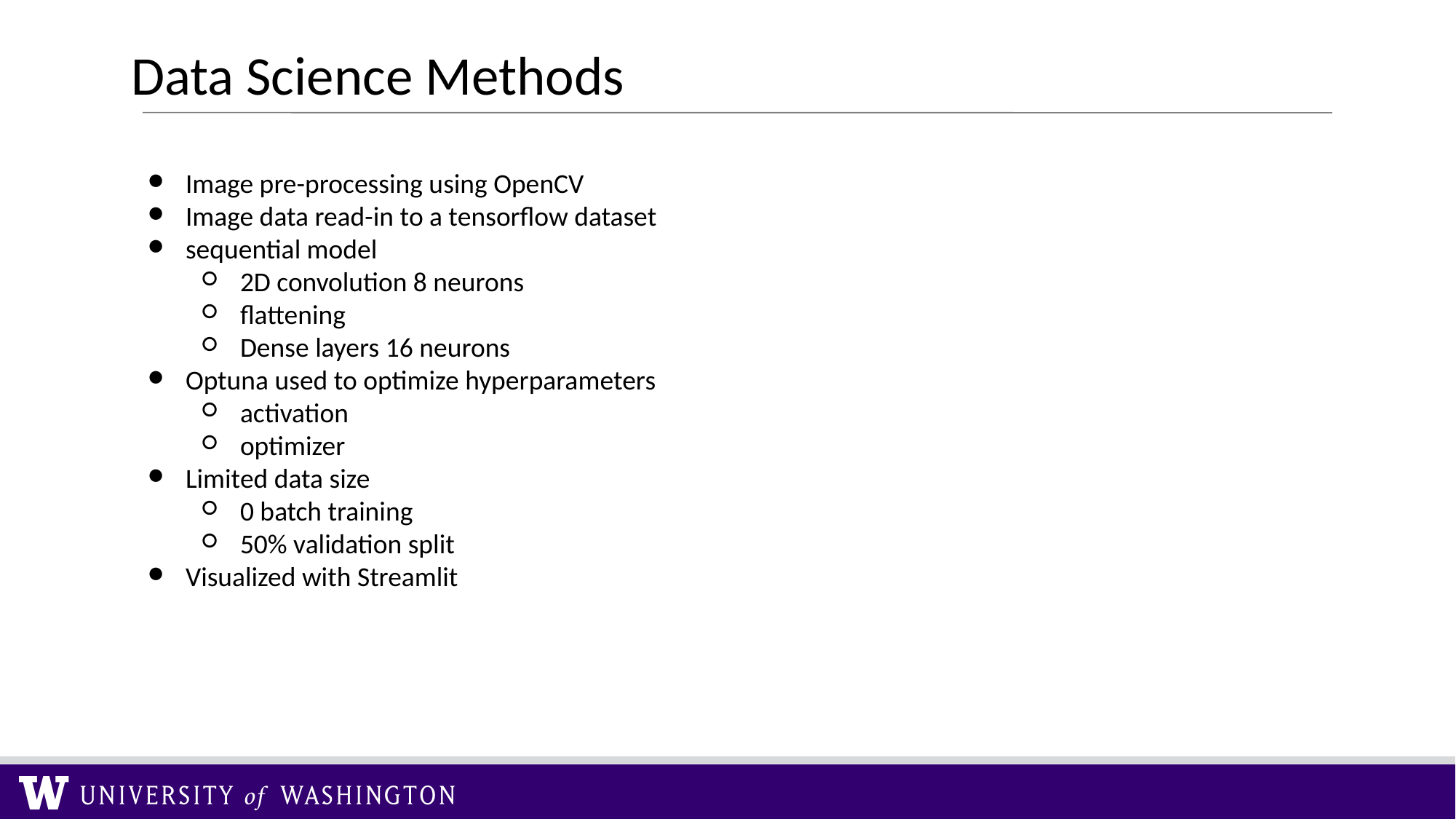

# Data Science Methods
Image pre-processing using OpenCV
Image data read-in to a tensorflow dataset
sequential model
2D convolution 8 neurons
flattening
Dense layers 16 neurons
Optuna used to optimize hyperparameters
activation
optimizer
Limited data size
0 batch training
50% validation split
Visualized with Streamlit